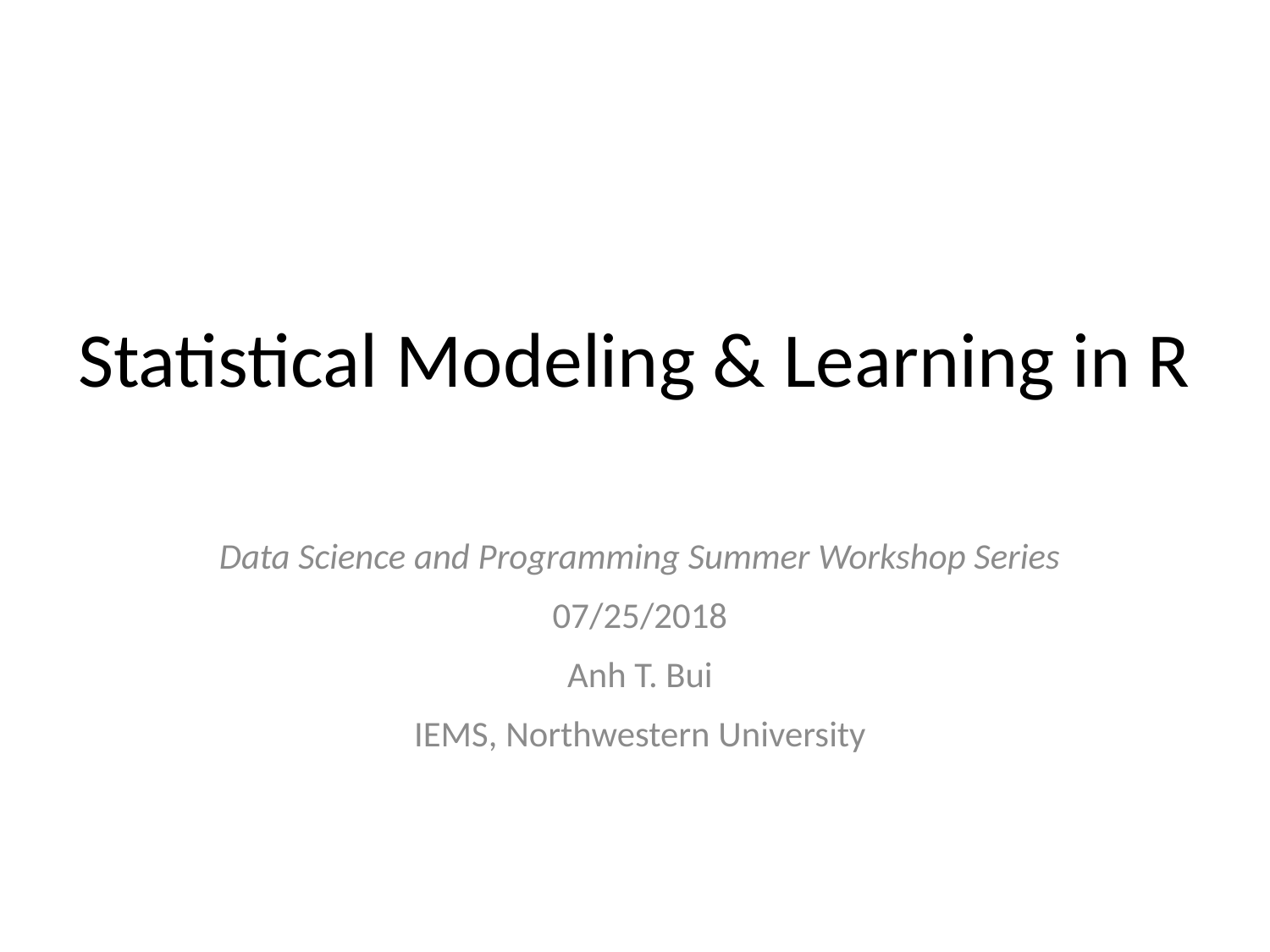

# Statistical Modeling & Learning in R
Data Science and Programming Summer Workshop Series
07/25/2018
Anh T. Bui
IEMS, Northwestern University